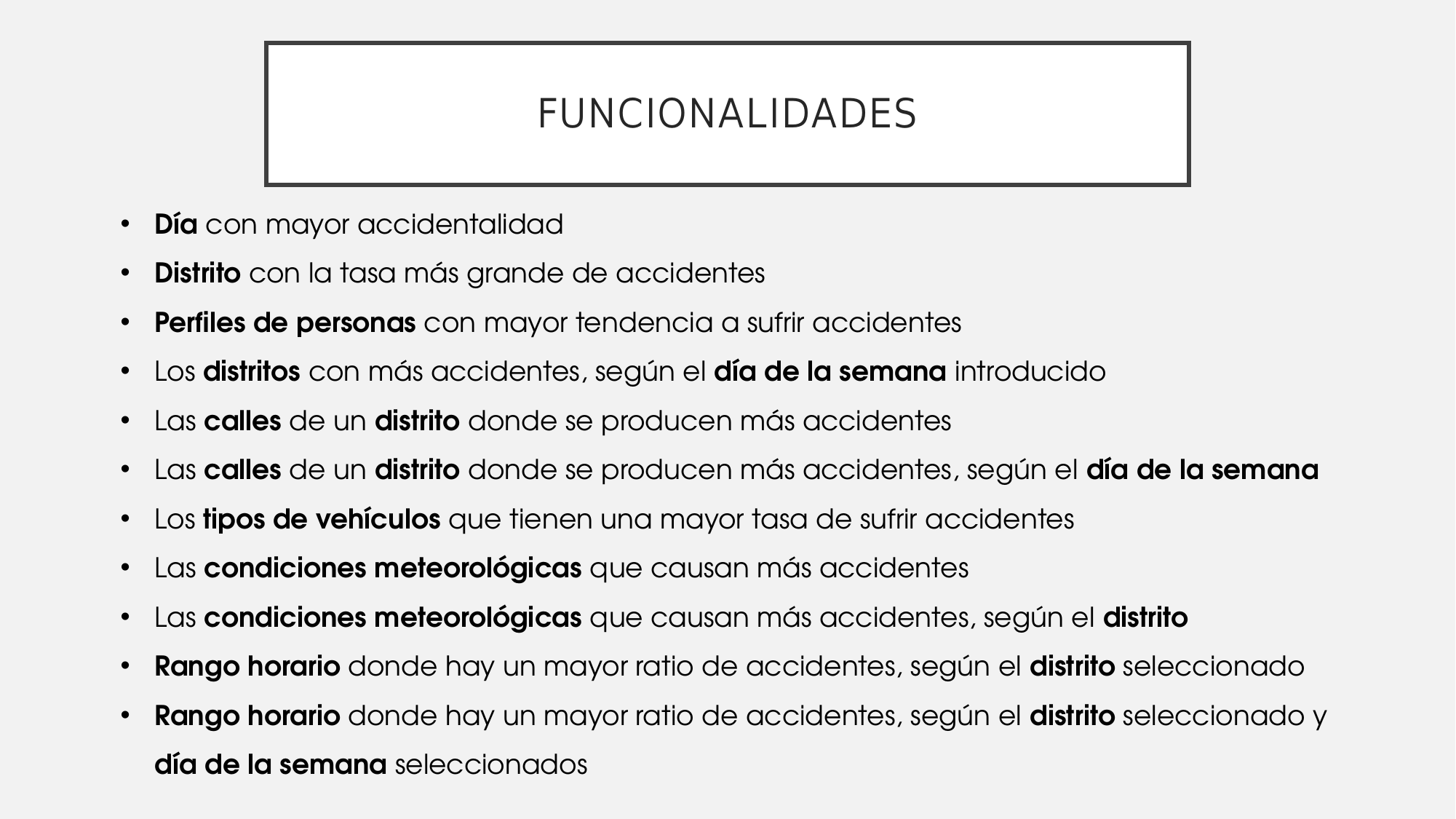

# Funcionalidades
Día con mayor accidentalidad
Distrito con la tasa más grande de accidentes
Perfiles de personas con mayor tendencia a sufrir accidentes
Los distritos con más accidentes, según el día de la semana introducido
Las calles de un distrito donde se producen más accidentes
Las calles de un distrito donde se producen más accidentes, según el día de la semana
Los tipos de vehículos que tienen una mayor tasa de sufrir accidentes
Las condiciones meteorológicas que causan más accidentes
Las condiciones meteorológicas que causan más accidentes, según el distrito
Rango horario donde hay un mayor ratio de accidentes, según el distrito seleccionado
Rango horario donde hay un mayor ratio de accidentes, según el distrito seleccionado y día de la semana seleccionados